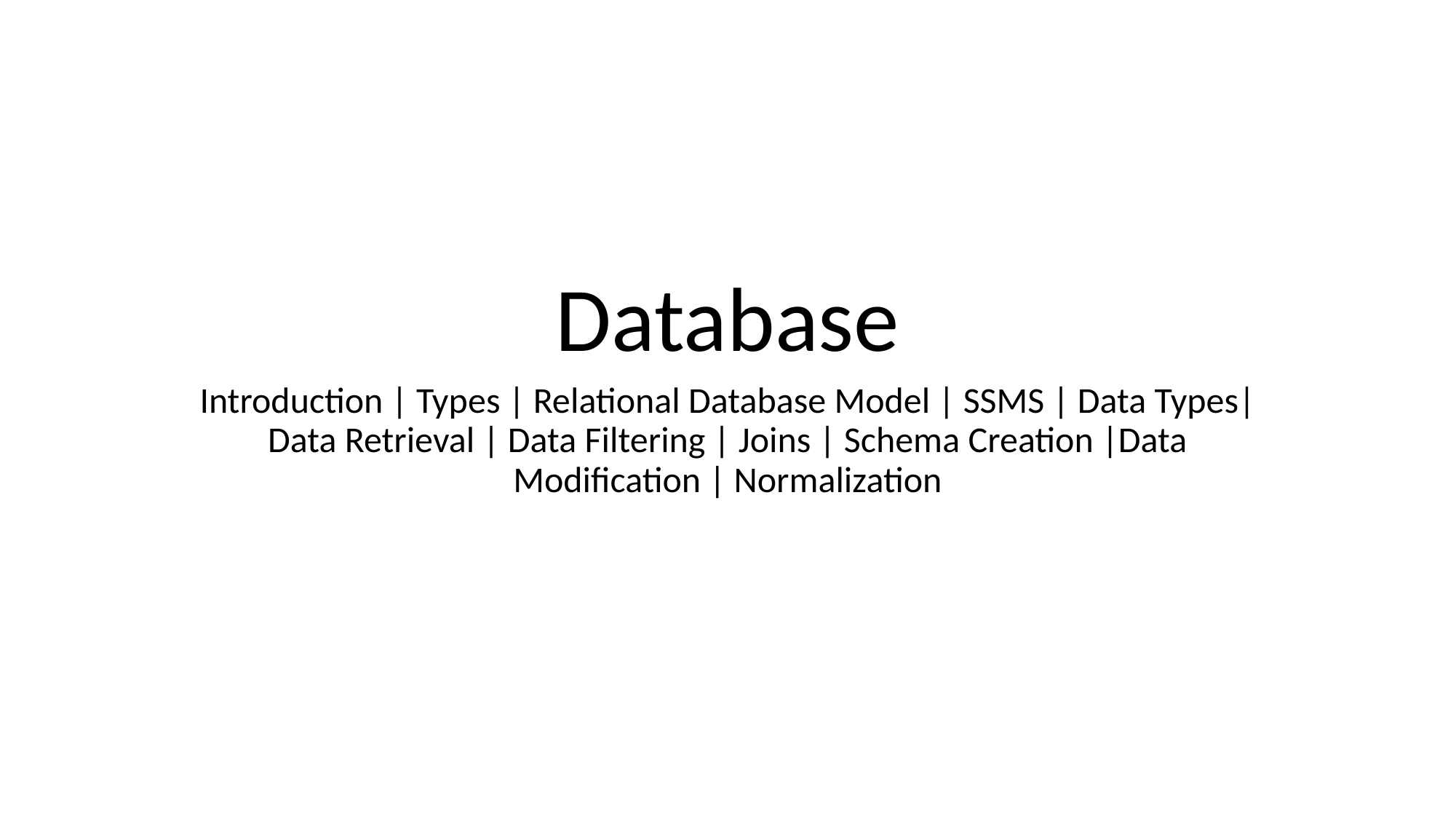

# Database
Introduction | Types | Relational Database Model | SSMS | Data Types| Data Retrieval | Data Filtering | Joins | Schema Creation |Data Modification | Normalization